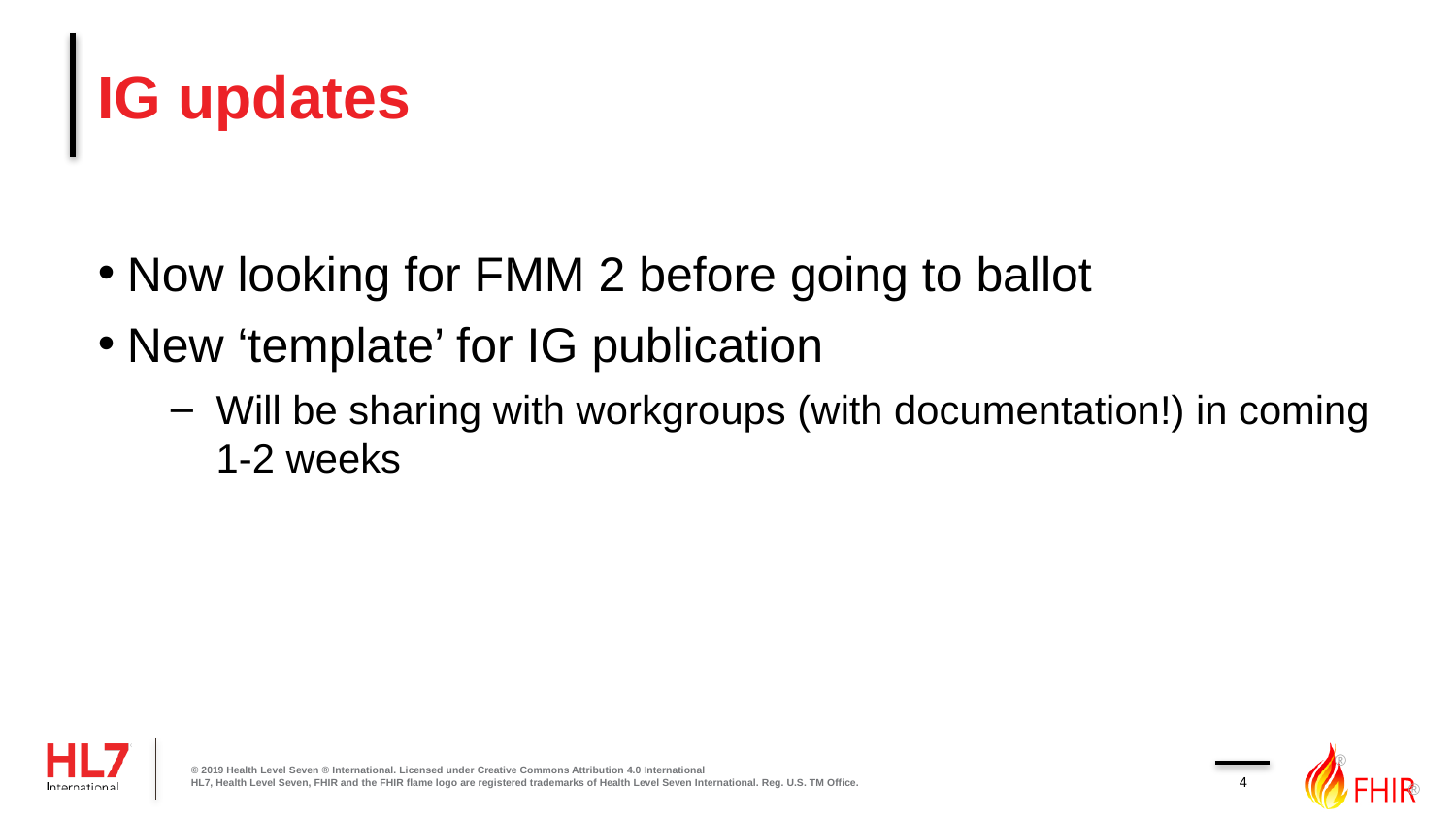

# IG updates
Now looking for FMM 2 before going to ballot
New ‘template’ for IG publication
Will be sharing with workgroups (with documentation!) in coming 1-2 weeks
4
© 2019 Health Level Seven ® International. Licensed under Creative Commons Attribution 4.0 International
HL7, Health Level Seven, FHIR and the FHIR flame logo are registered trademarks of Health Level Seven International. Reg. U.S. TM Office.